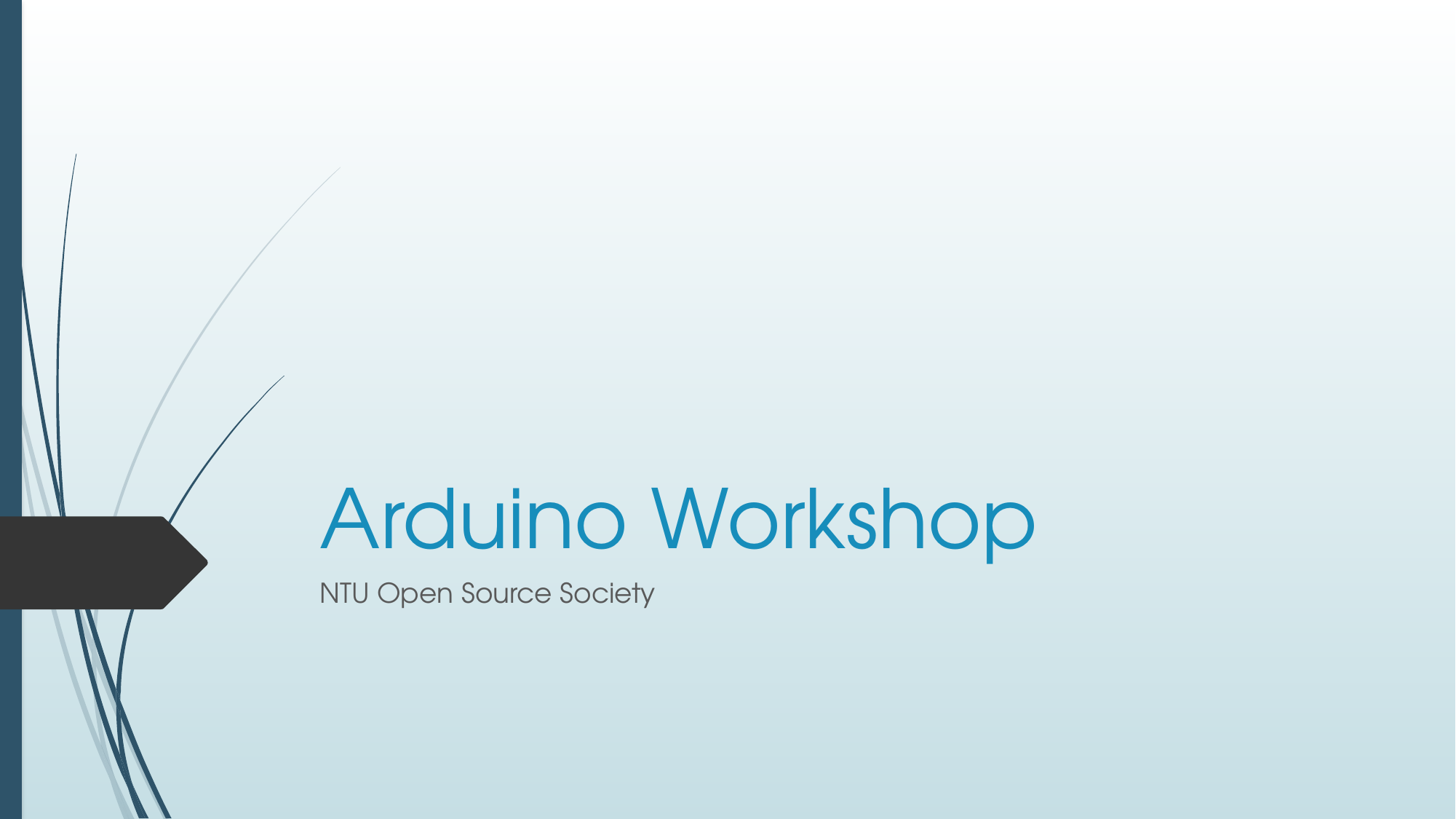

# Arduino Workshop
NTU Open Source Society